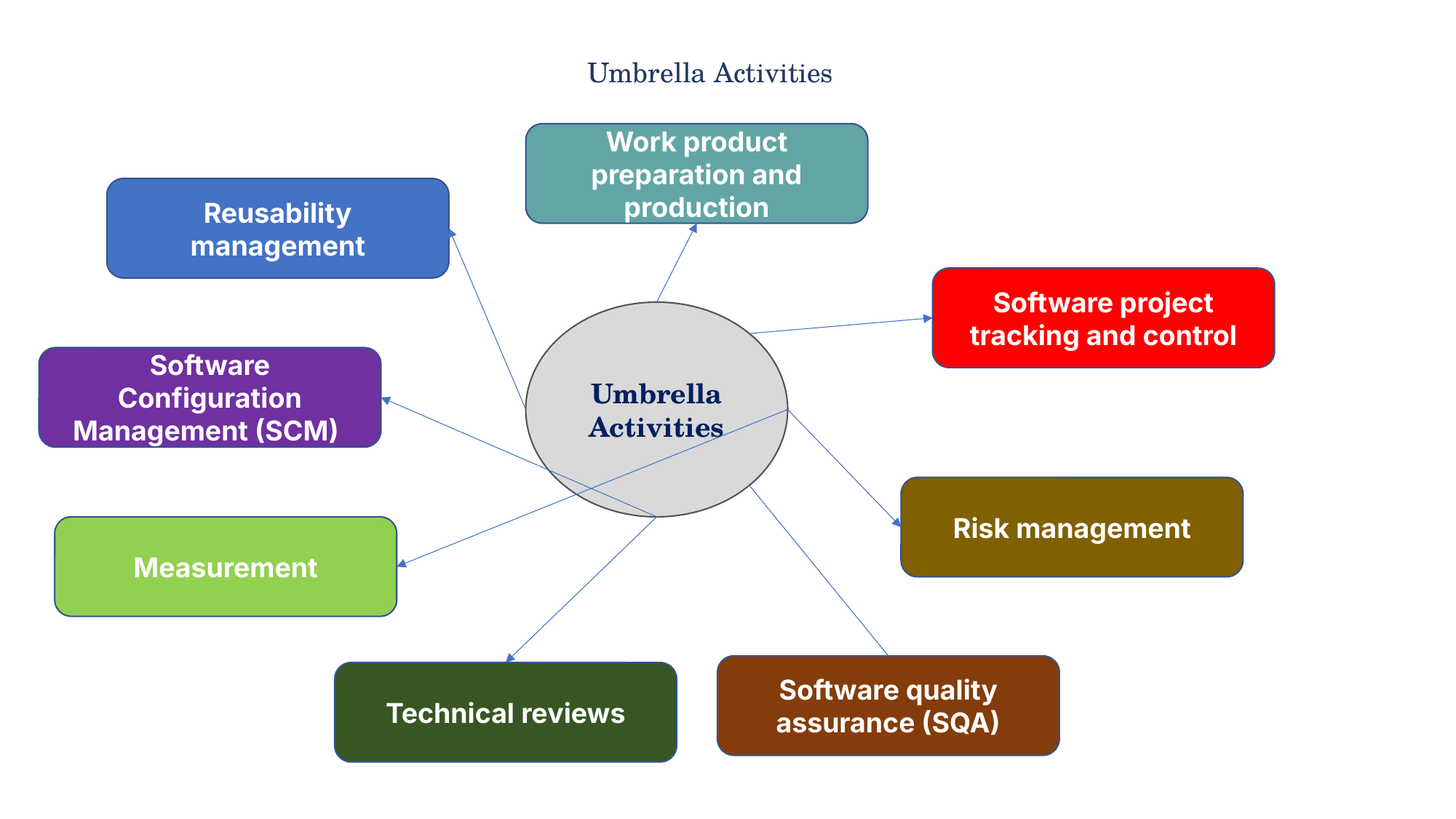

# Umbrella Activities
Work product preparation and production
Reusability management
Software project tracking and control
Umbrella Activities
Software Configuration Management (SCM)
Risk management
Measurement
Software quality assurance (SQA)
Technical reviews